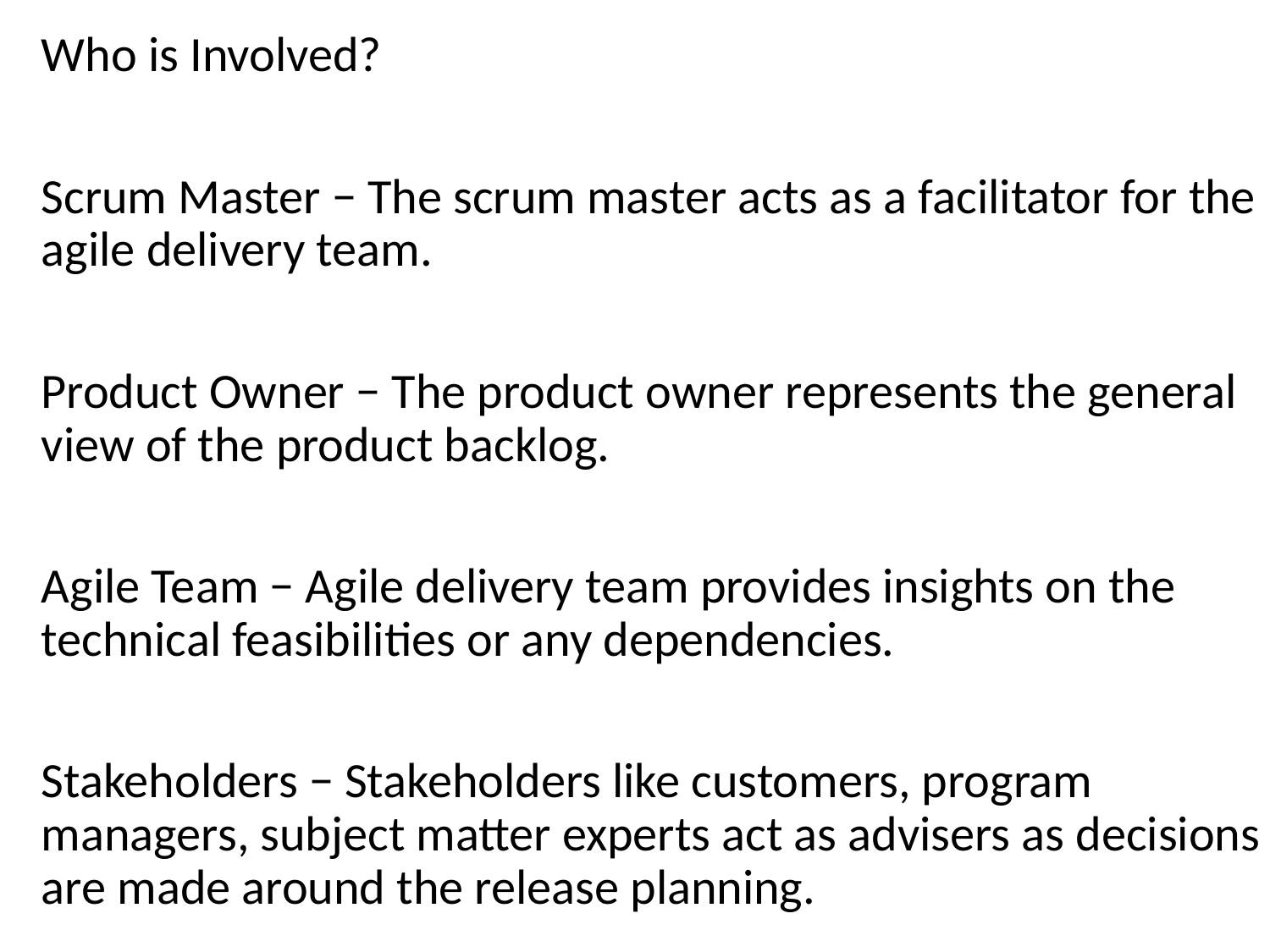

Who is Involved?

Scrum Master − The scrum master acts as a facilitator for the agile delivery team.

Product Owner − The product owner represents the general view of the product backlog.

Agile Team − Agile delivery team provides insights on the technical feasibilities or any dependencies.

Stakeholders − Stakeholders like customers, program managers, subject matter experts act as advisers as decisions are made around the release planning.